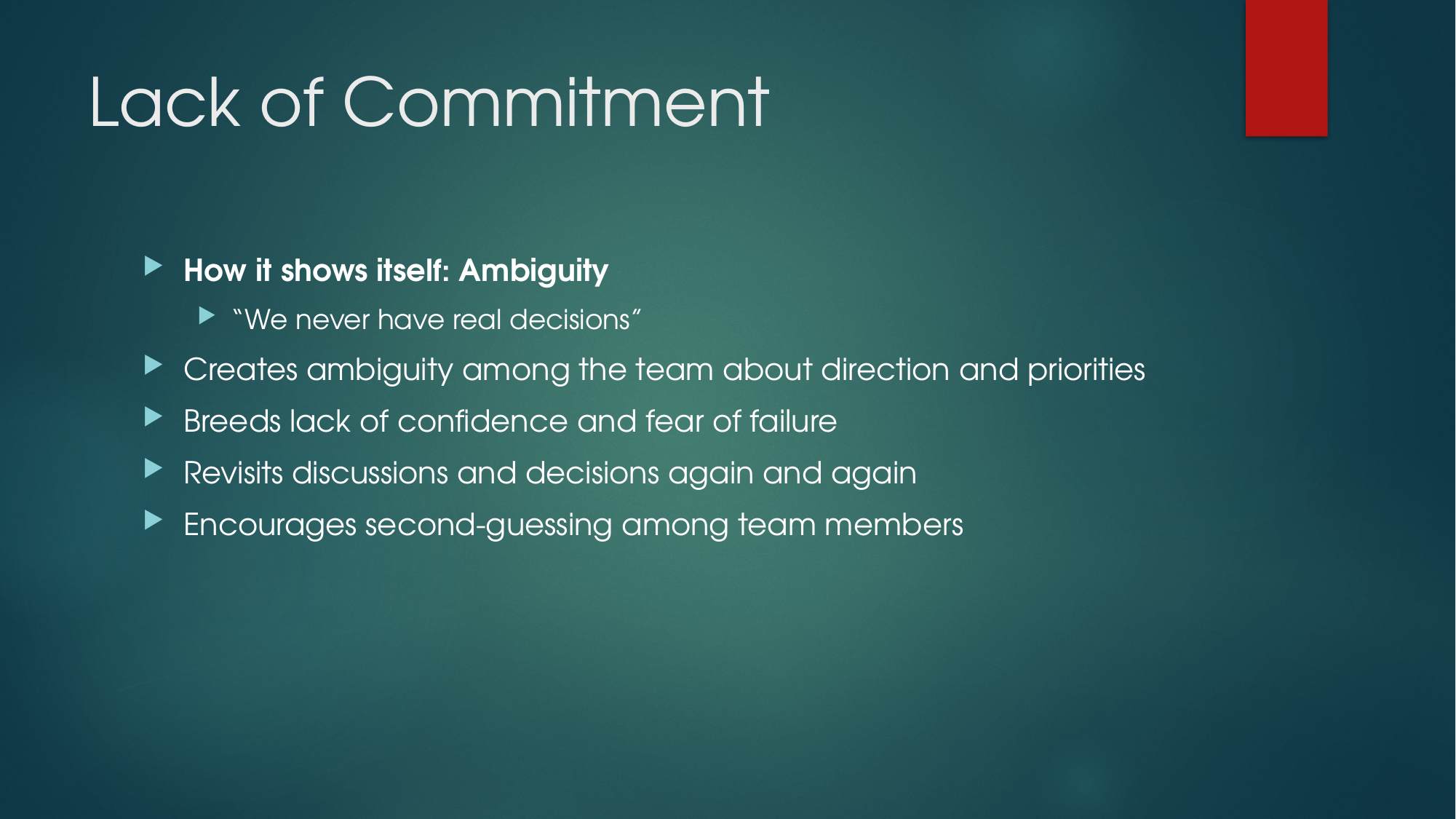

# Lack of Commitment
How it shows itself: Ambiguity
“We never have real decisions”
Creates ambiguity among the team about direction and priorities
Breeds lack of confidence and fear of failure
Revisits discussions and decisions again and again
Encourages second-guessing among team members